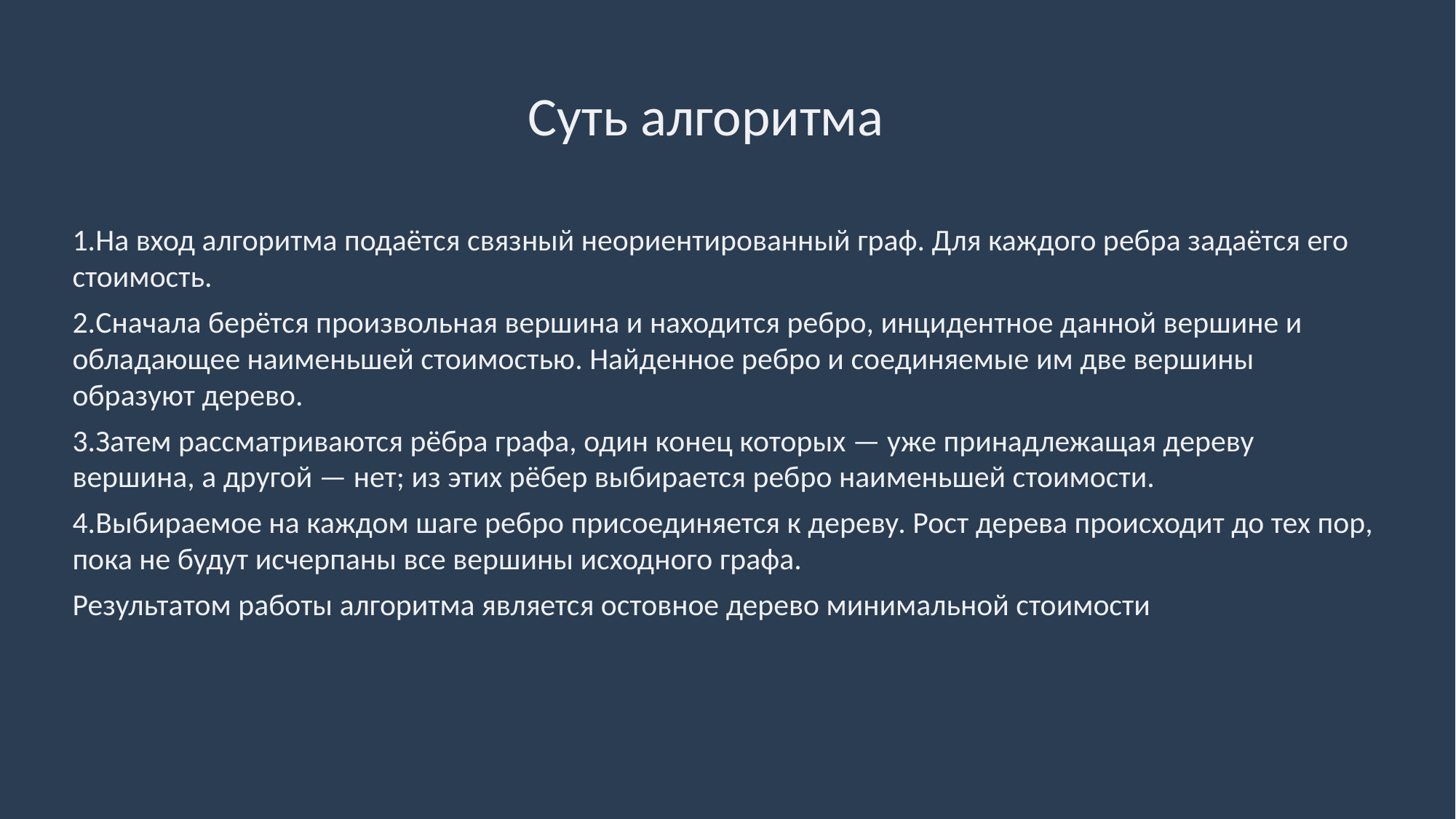

Суть алгоритма
На вход алгоритма подаётся связный неориентированный граф. Для каждого ребра задаётся его стоимость.
Сначала берётся произвольная вершина и находится ребро, инцидентное данной вершине и обладающее наименьшей стоимостью. Найденное ребро и соединяемые им две вершины образуют дерево.
Затем рассматриваются рёбра графа, один конец которых — уже принадлежащая дереву вершина, а другой — нет; из этих рёбер выбирается ребро наименьшей стоимости.
Выбираемое на каждом шаге ребро присоединяется к дереву. Рост дерева происходит до тех пор, пока не будут исчерпаны все вершины исходного графа.
Результатом работы алгоритма является остовное дерево минимальной стоимости